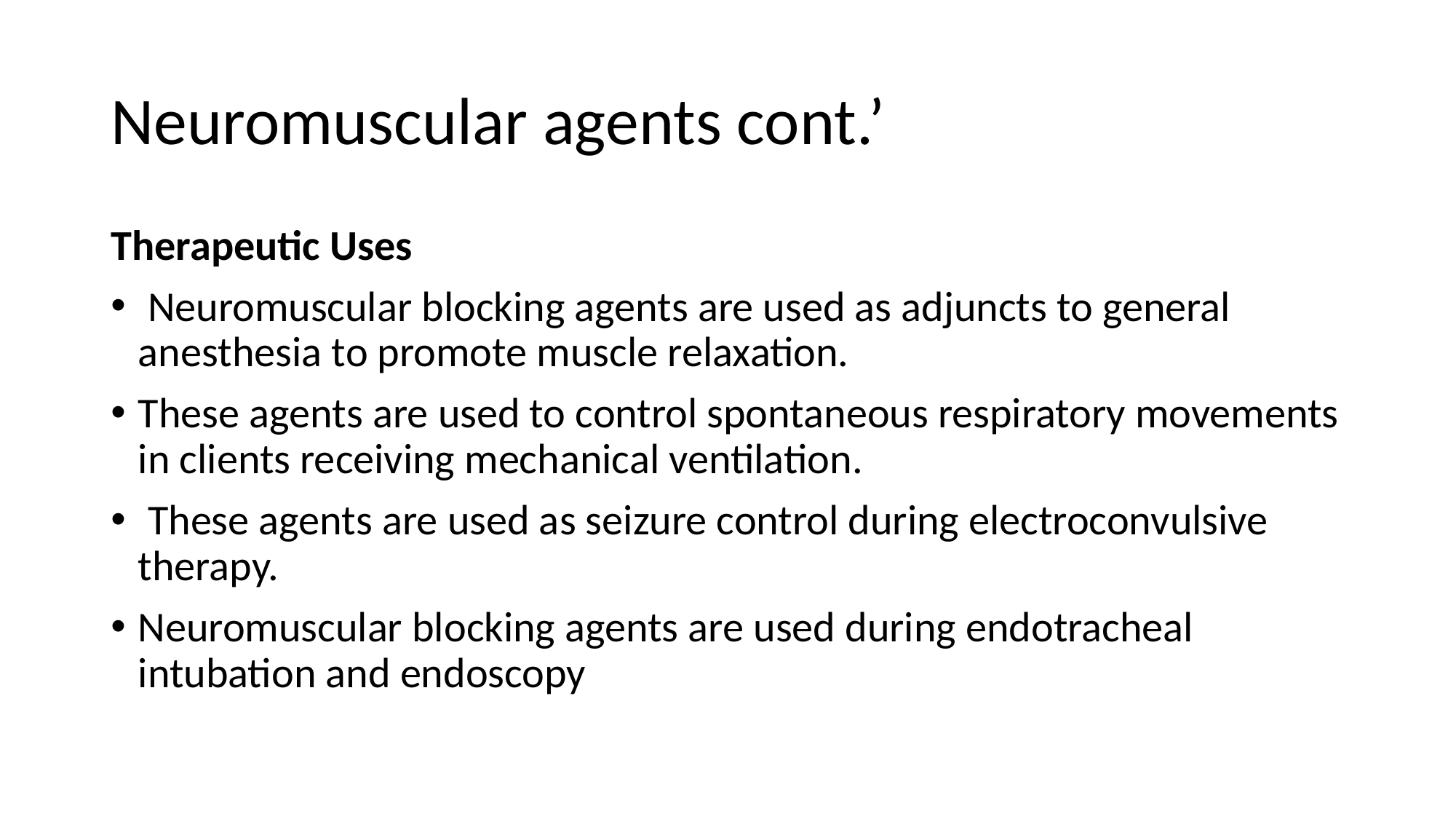

# Neuromuscular agents cont.’
Therapeutic Uses
 Neuromuscular blocking agents are used as adjuncts to general anesthesia to promote muscle relaxation.
These agents are used to control spontaneous respiratory movements in clients receiving mechanical ventilation.
 These agents are used as seizure control during electroconvulsive therapy.
Neuromuscular blocking agents are used during endotracheal intubation and endoscopy